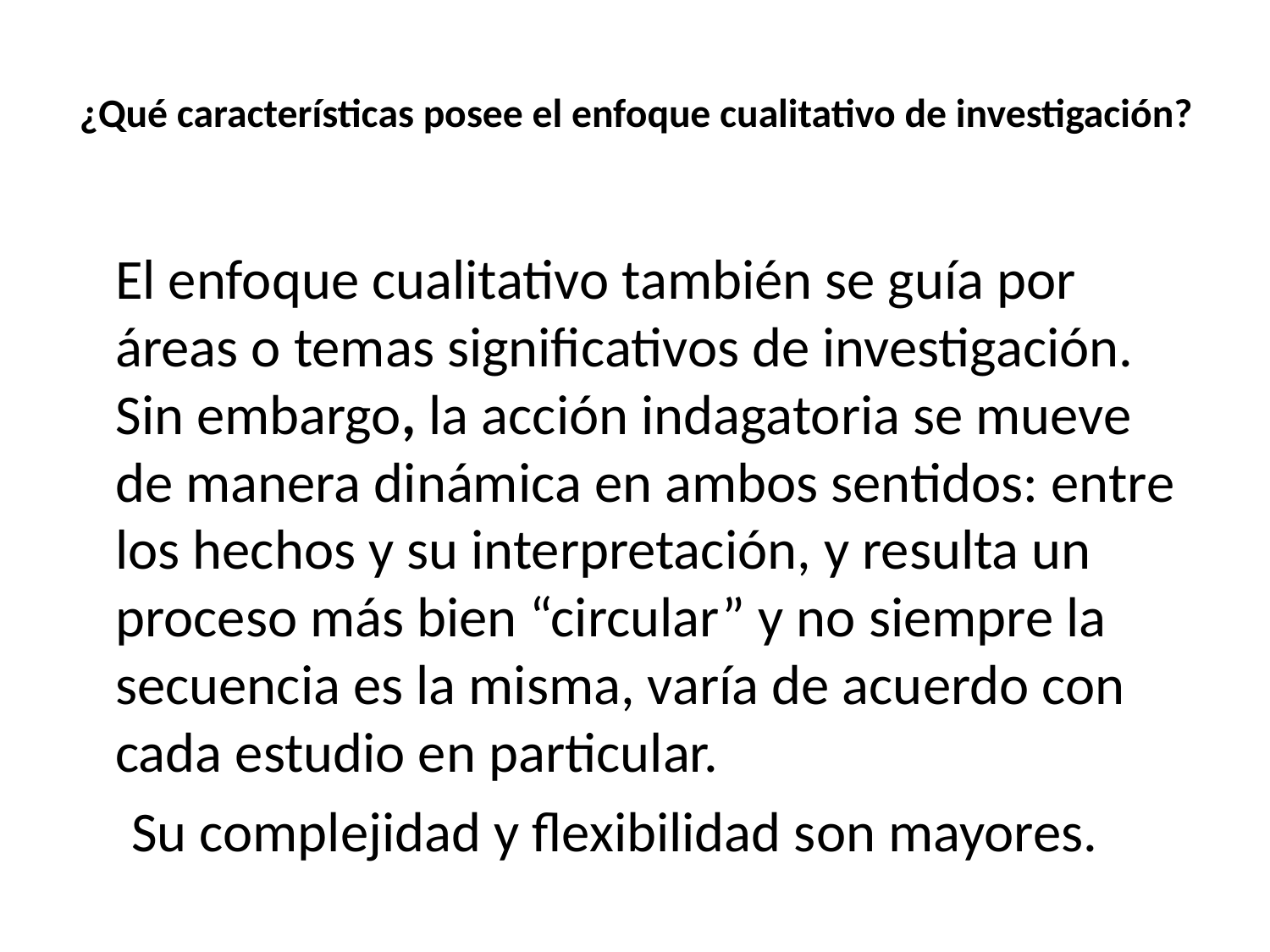

# ¿Qué características posee el enfoque cualitativo de investigación?
	El enfoque cualitativo también se guía por áreas o temas significativos de investigación. Sin embargo, la acción indagatoria se mueve de manera dinámica en ambos sentidos: entre los hechos y su interpretación, y resulta un proceso más bien “circular” y no siempre la secuencia es la misma, varía de acuerdo con cada estudio en particular.
     Su complejidad y flexibilidad son mayores.